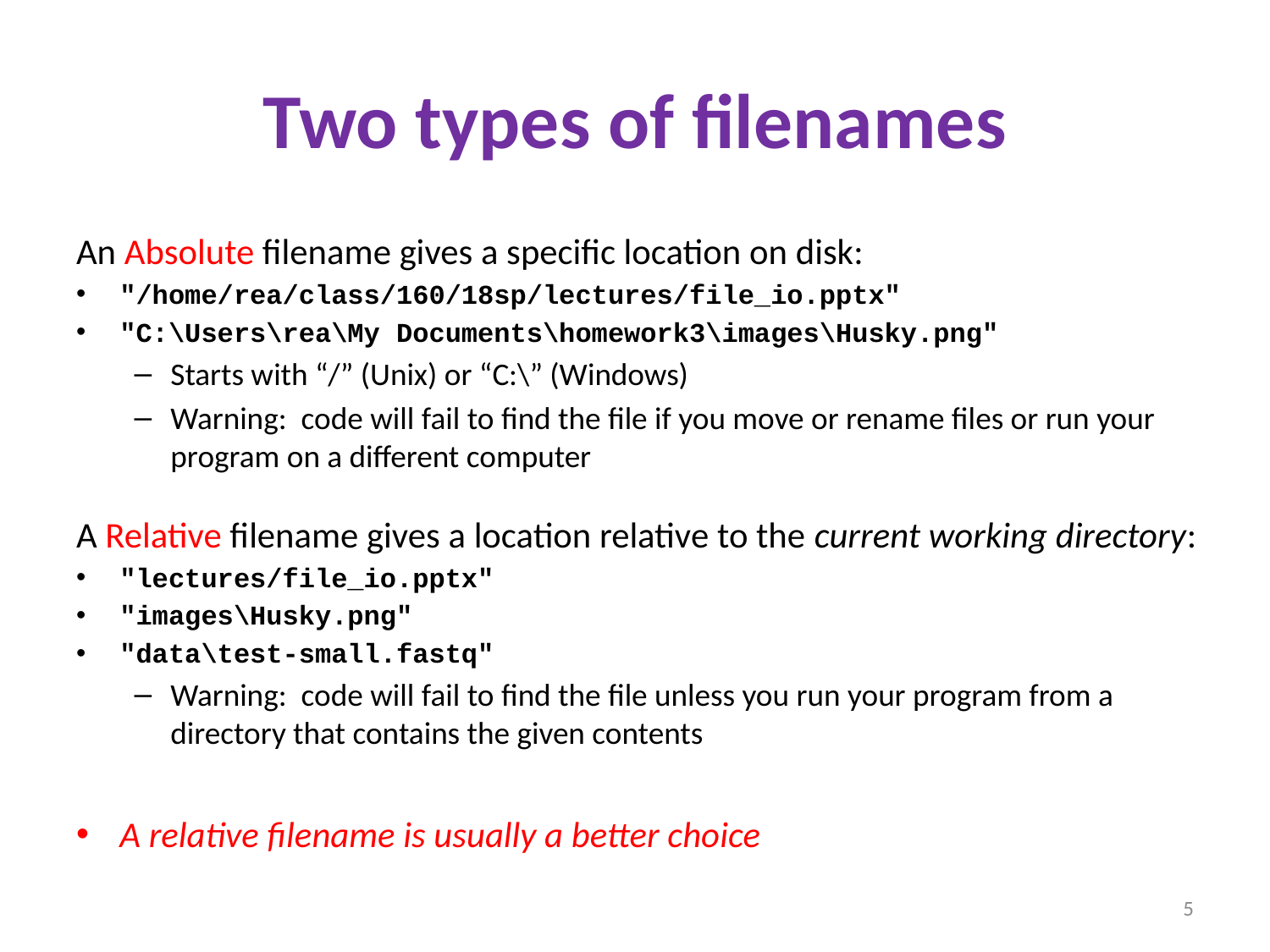

# Two types of filenames
An Absolute filename gives a specific location on disk:
"/home/rea/class/160/18sp/lectures/file_io.pptx"
"C:\Users\rea\My Documents\homework3\images\Husky.png"
Starts with “/” (Unix) or “C:\” (Windows)
Warning:  code will fail to find the file if you move or rename files or run your program on a different computer

A Relative filename gives a location relative to the current working directory:
"lectures/file_io.pptx"
"images\Husky.png"
"data\test-small.fastq"
Warning:  code will fail to find the file unless you run your program from a directory that contains the given contents

A relative filename is usually a better choice
5